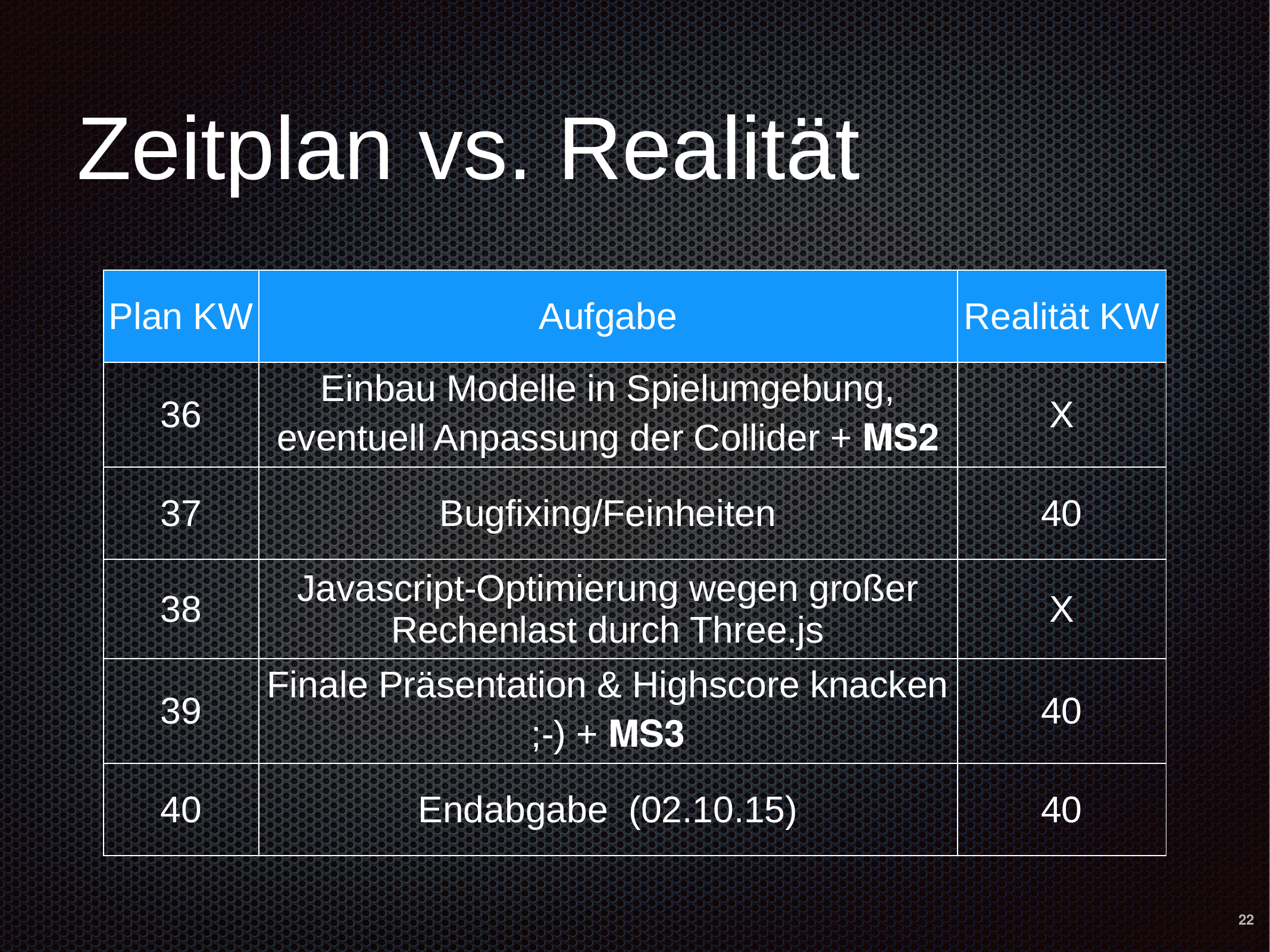

# Zeitplan vs. Realität
| Plan KW | Aufgabe | Realität KW |
| --- | --- | --- |
| 36 | Einbau Modelle in Spielumgebung, eventuell Anpassung der Collider + MS2 | X |
| 37 | Bugfixing/Feinheiten | 40 |
| 38 | Javascript-Optimierung wegen großer Rechenlast durch Three.js | X |
| 39 | Finale Präsentation & Highscore knacken ;-) + MS3 | 40 |
| 40 | Endabgabe (02.10.15) | 40 |
22